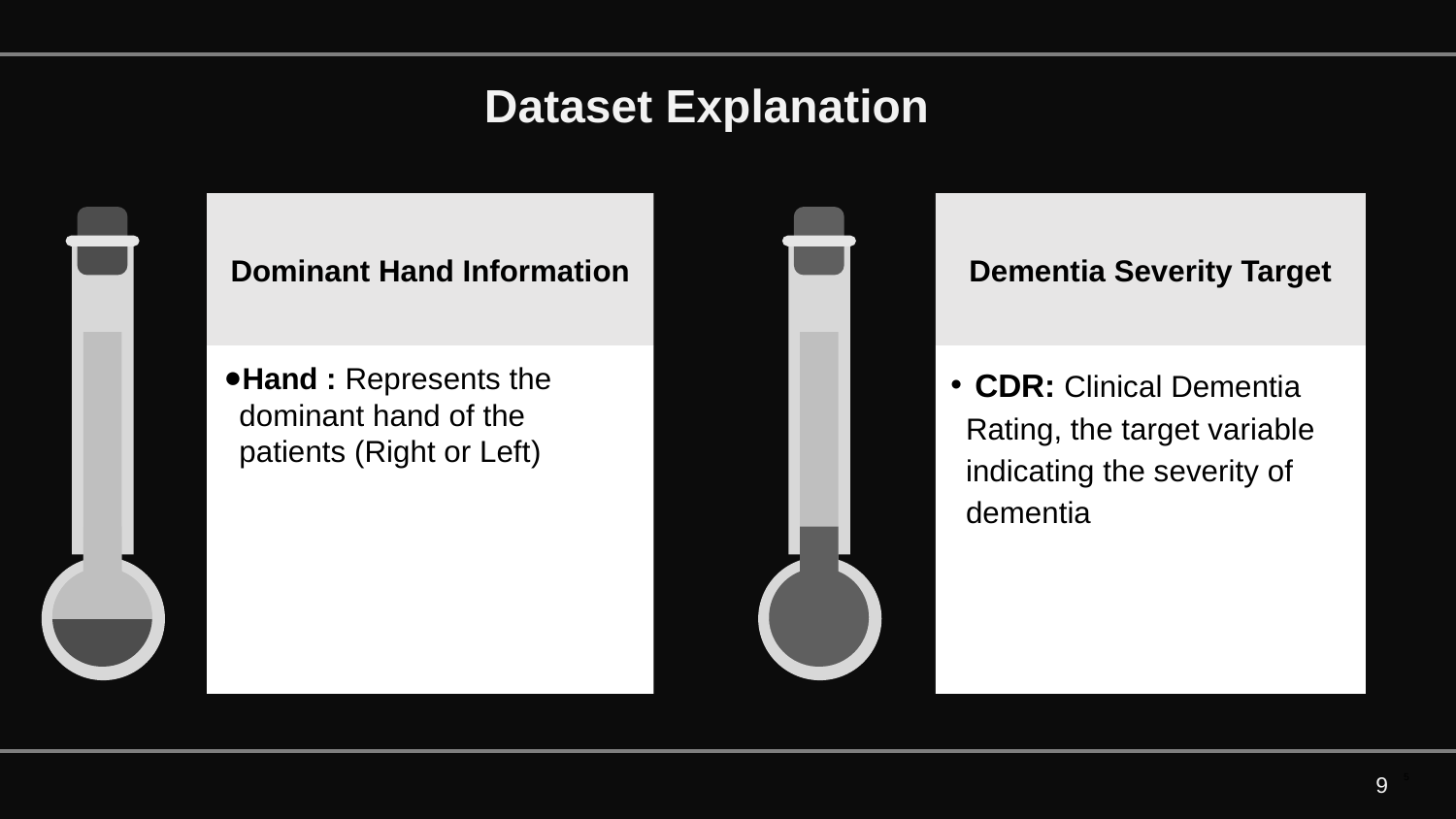

Dataset Explanation
Dominant Hand Information
Hand : Represents the dominant hand of the patients (Right or Left)
Dementia Severity Target
 CDR: Clinical Dementia Rating, the target variable indicating the severity of dementia

5
9